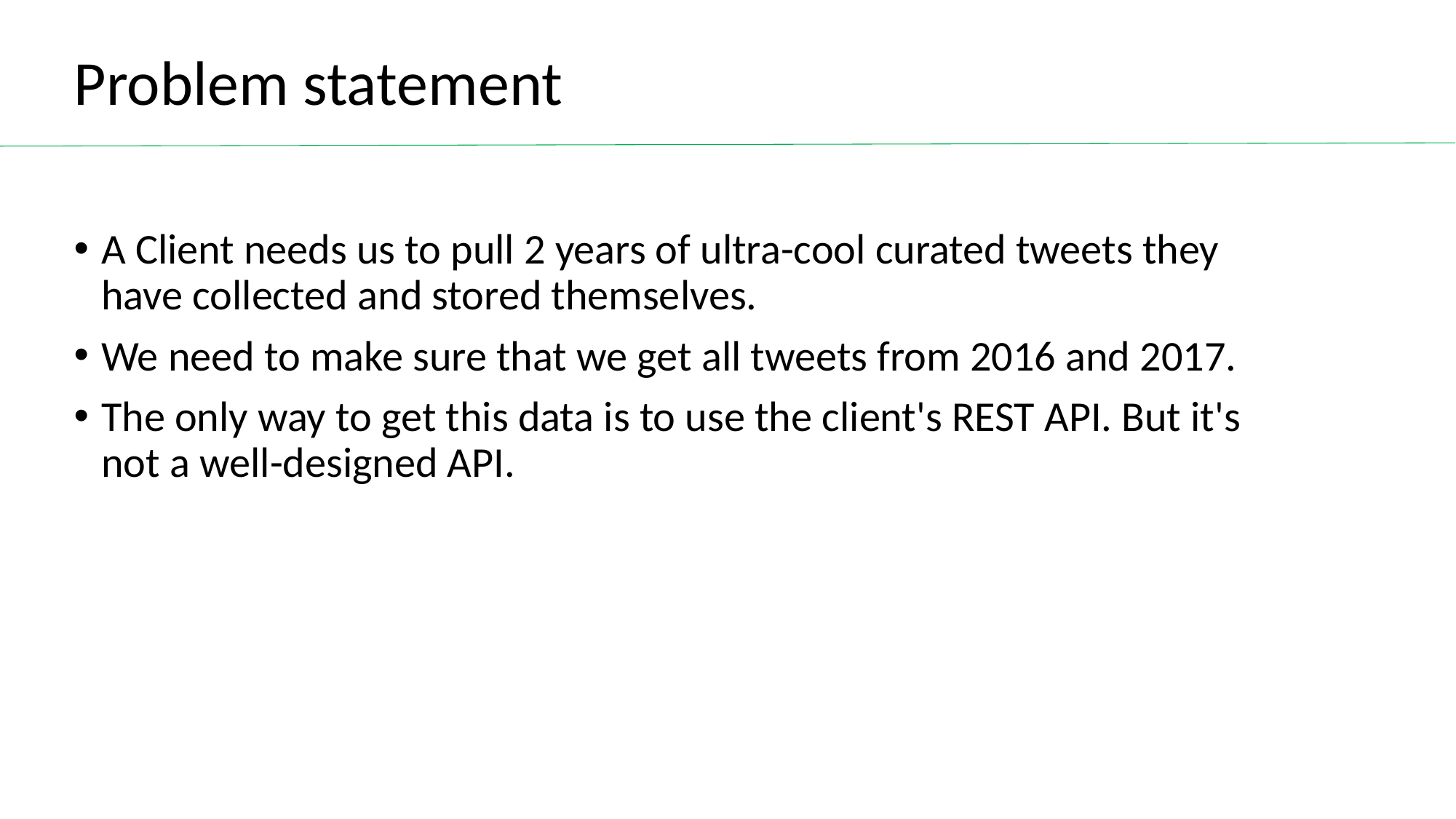

# Problem statement
A Client needs us to pull 2 years of ultra-cool curated tweets they have collected and stored themselves.
We need to make sure that we get all tweets from 2016 and 2017.
The only way to get this data is to use the client's REST API. But it's not a well-designed API.